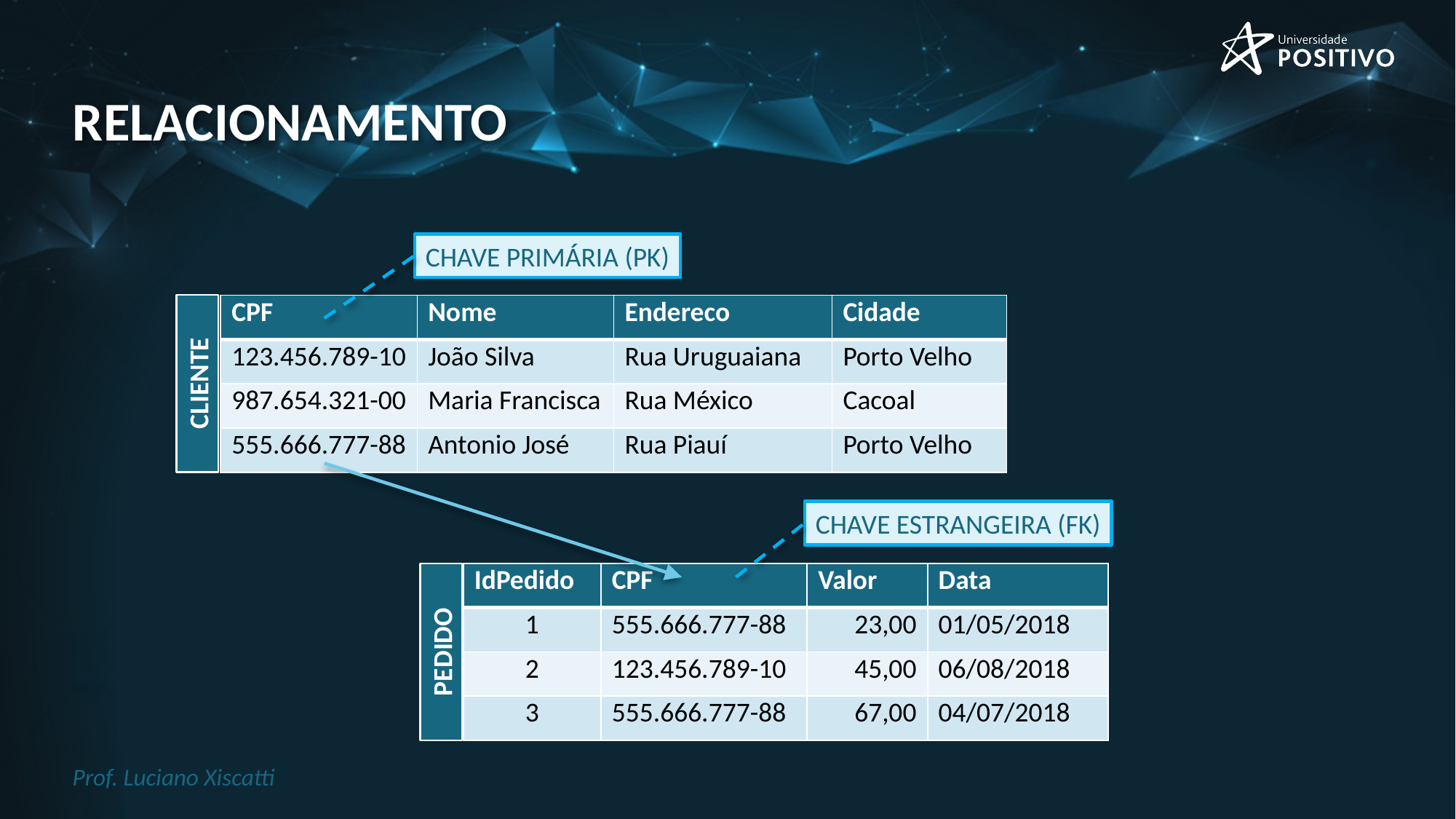

# relacionamento
CHAVE PRIMÁRIA (PK)
| CPF | Nome | Endereco | Cidade |
| --- | --- | --- | --- |
| 123.456.789-10 | João Silva | Rua Uruguaiana | Porto Velho |
| 987.654.321-00 | Maria Francisca | Rua México | Cacoal |
| 555.666.777-88 | Antonio José | Rua Piauí | Porto Velho |
CLIENTE
CHAVE ESTRANGEIRA (FK)
| IdPedido | CPF | Valor | Data |
| --- | --- | --- | --- |
| 1 | 555.666.777-88 | 23,00 | 01/05/2018 |
| 2 | 123.456.789-10 | 45,00 | 06/08/2018 |
| 3 | 555.666.777-88 | 67,00 | 04/07/2018 |
PEDIDO